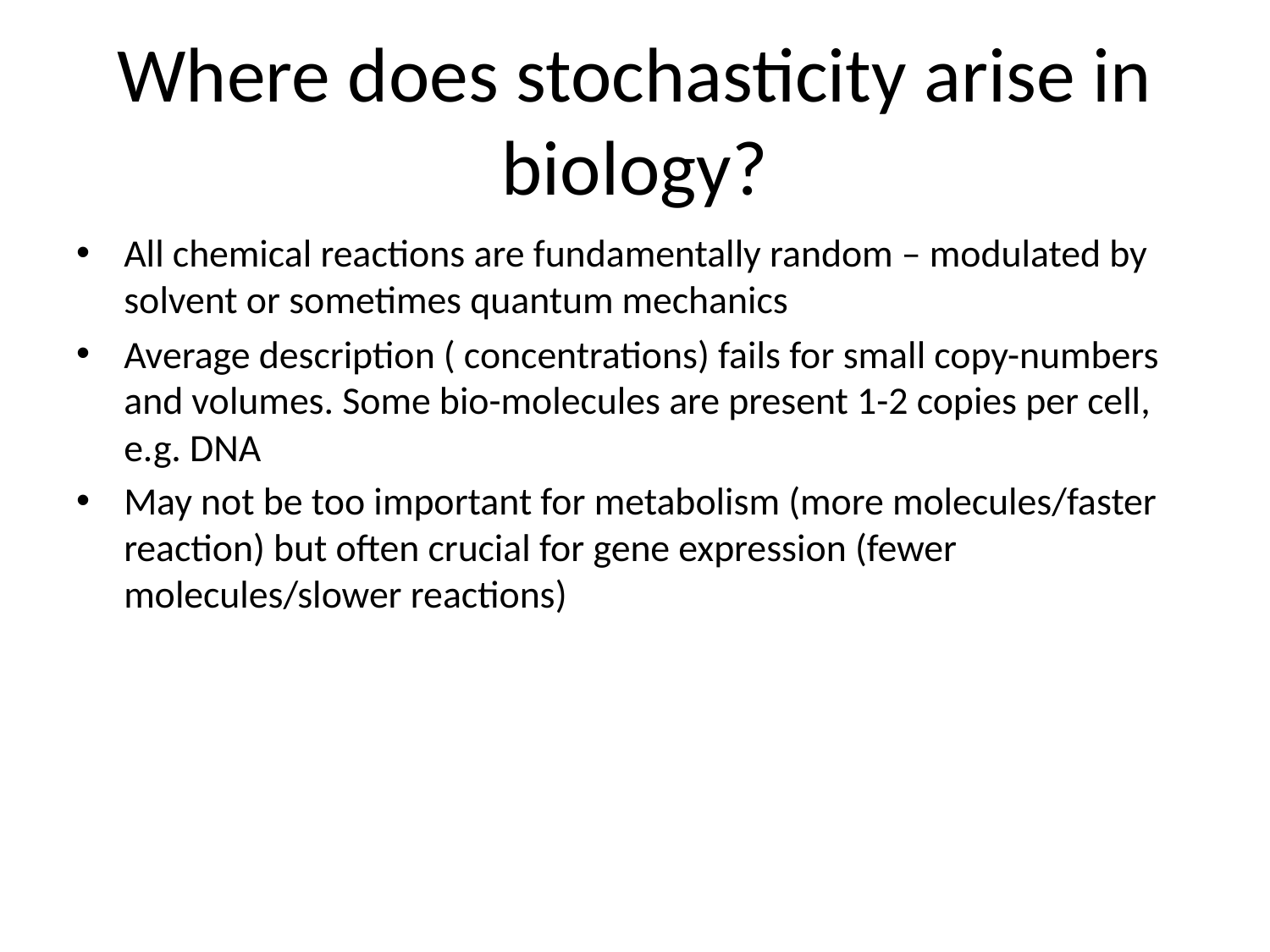

# Where does stochasticity arise in biology?
All chemical reactions are fundamentally random – modulated by solvent or sometimes quantum mechanics
Average description ( concentrations) fails for small copy-numbers and volumes. Some bio-molecules are present 1-2 copies per cell, e.g. DNA
May not be too important for metabolism (more molecules/faster reaction) but often crucial for gene expression (fewer molecules/slower reactions)